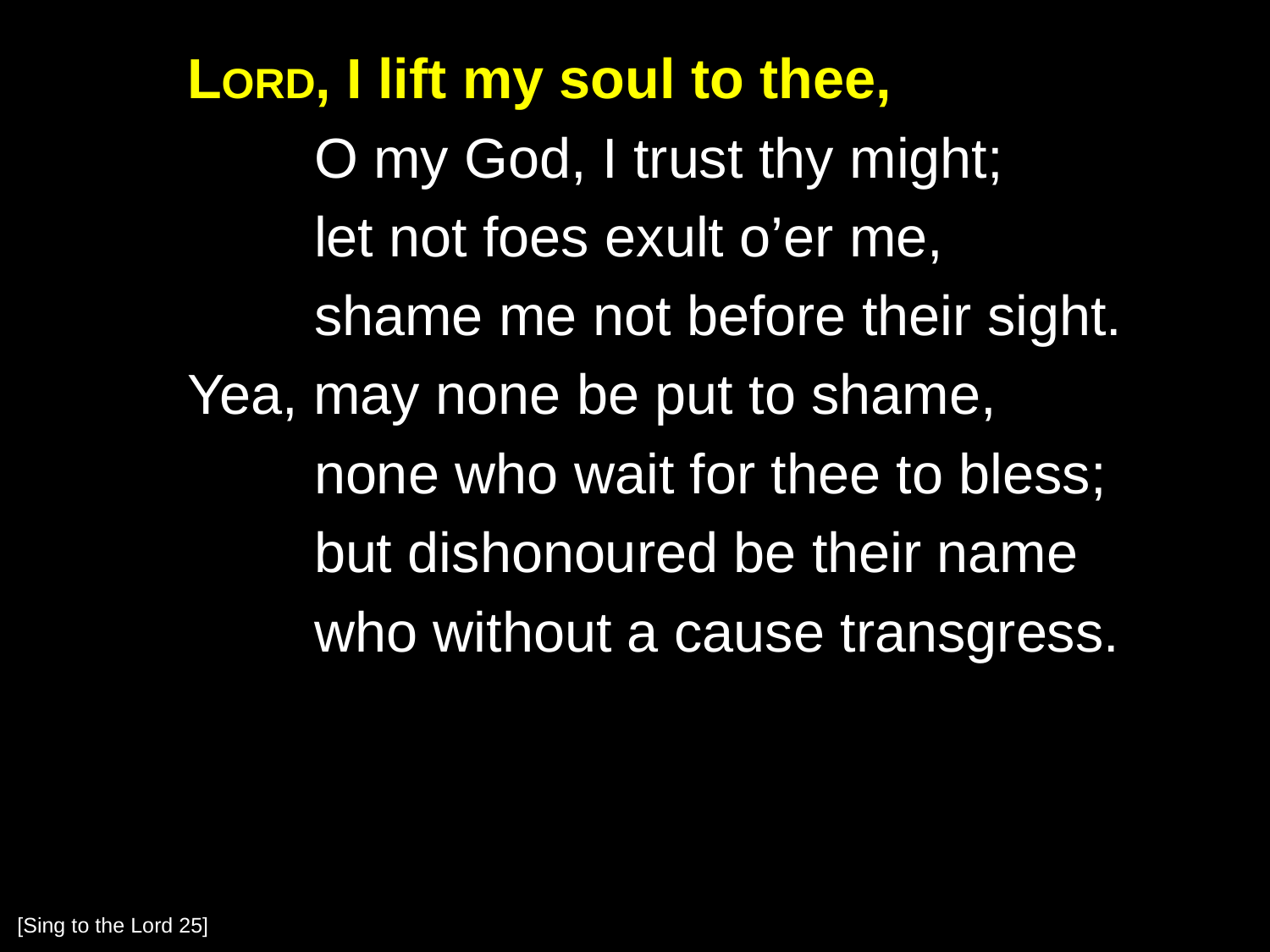

Lord, I lift my soul to thee,
		O my God, I trust thy might;
		let not foes exult o’er me,
		shame me not before their sight.
	Yea, may none be put to shame,
		none who wait for thee to bless;
		but dishonoured be their name
		who without a cause transgress.
[Sing to the Lord 25]